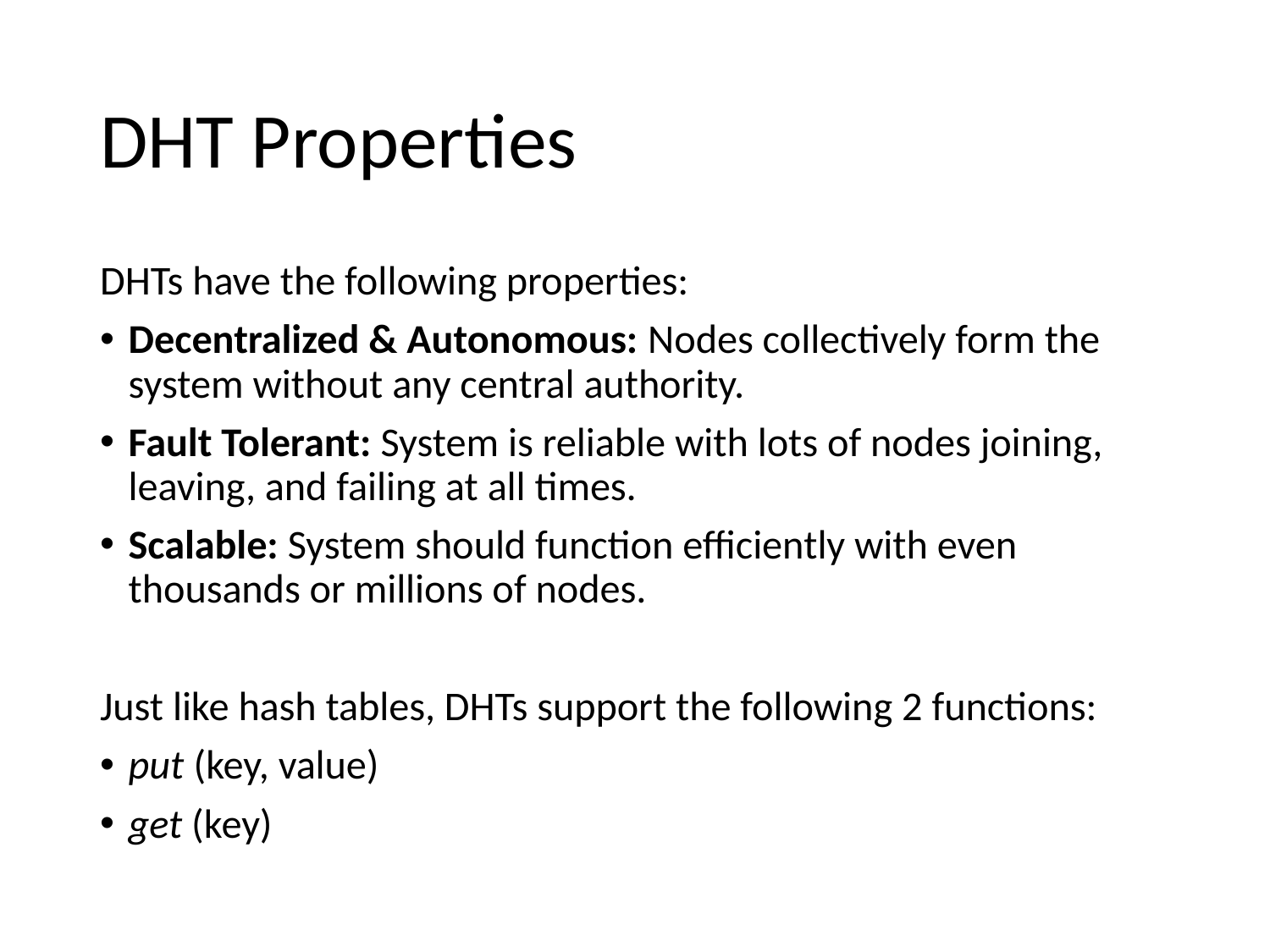

# DHT Properties
DHTs have the following properties:
Decentralized & Autonomous: Nodes collectively form the system without any central authority.
Fault Tolerant: System is reliable with lots of nodes joining, leaving, and failing at all times.
Scalable: System should function efficiently with even thousands or millions of nodes.

Just like hash tables, DHTs support the following 2 functions:
put (key, value)
get (key)